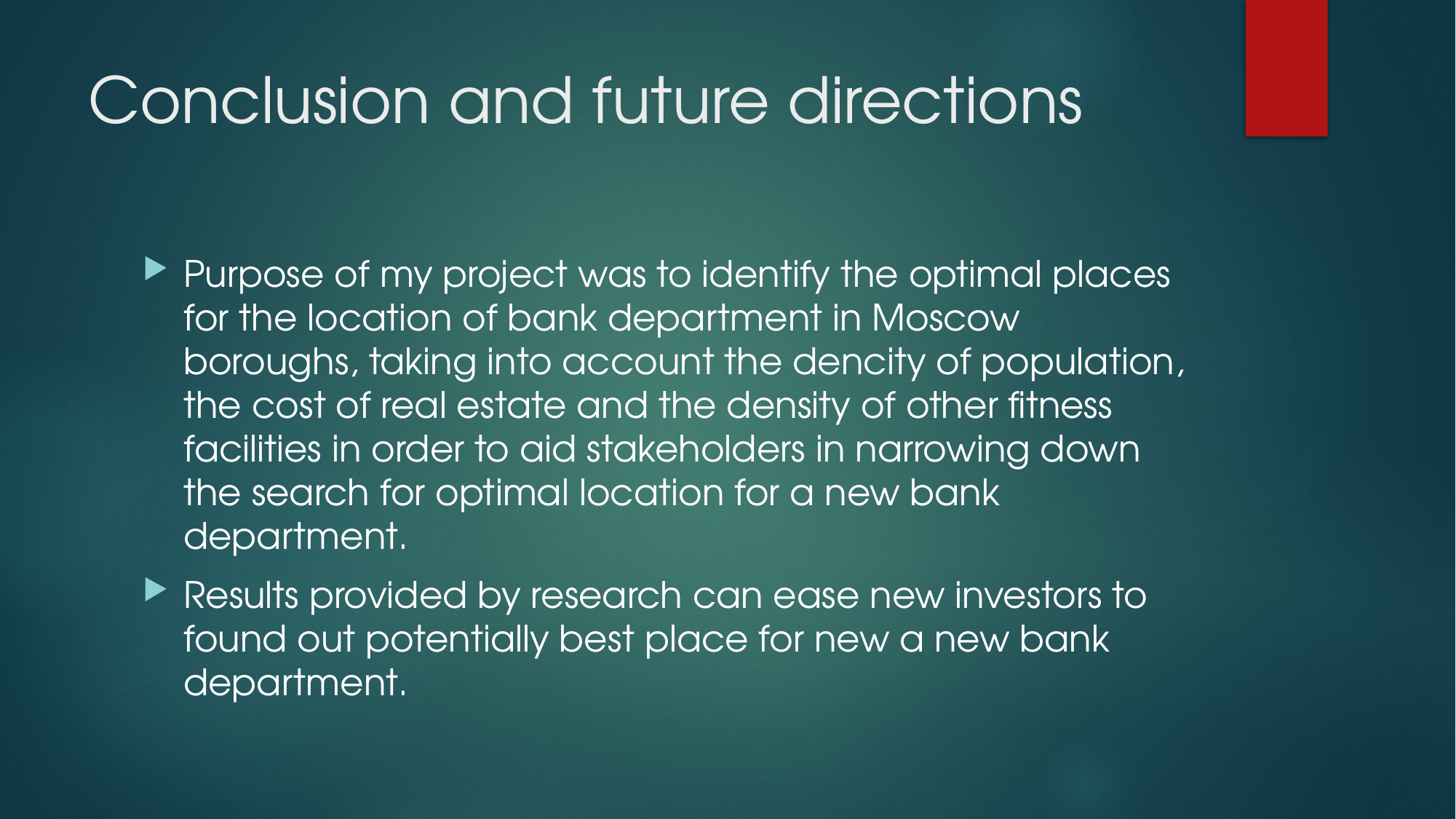

# Conclusion and future directions
Purpose of my project was to identify the optimal places for the location of bank department in Moscow boroughs, taking into account the dencity of population, the cost of real estate and the density of other fitness facilities in order to aid stakeholders in narrowing down the search for optimal location for a new bank department.
Results provided by research can ease new investors to found out potentially best place for new a new bank department.